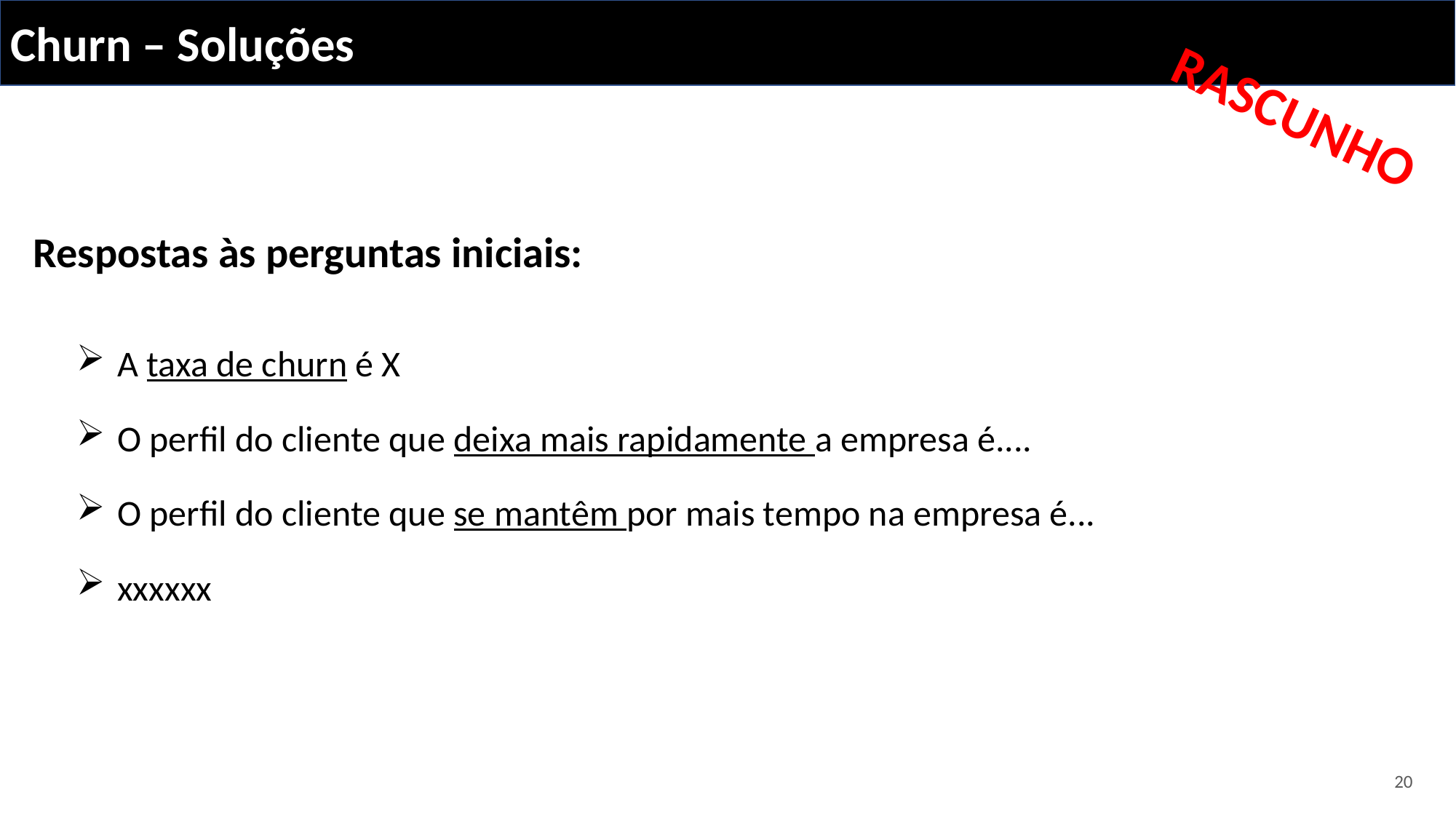

Churn – Soluções
RASCUNHO
Respostas às perguntas iniciais:
A taxa de churn é X
O perfil do cliente que deixa mais rapidamente a empresa é....
O perfil do cliente que se mantêm por mais tempo na empresa é...
xxxxxx

20